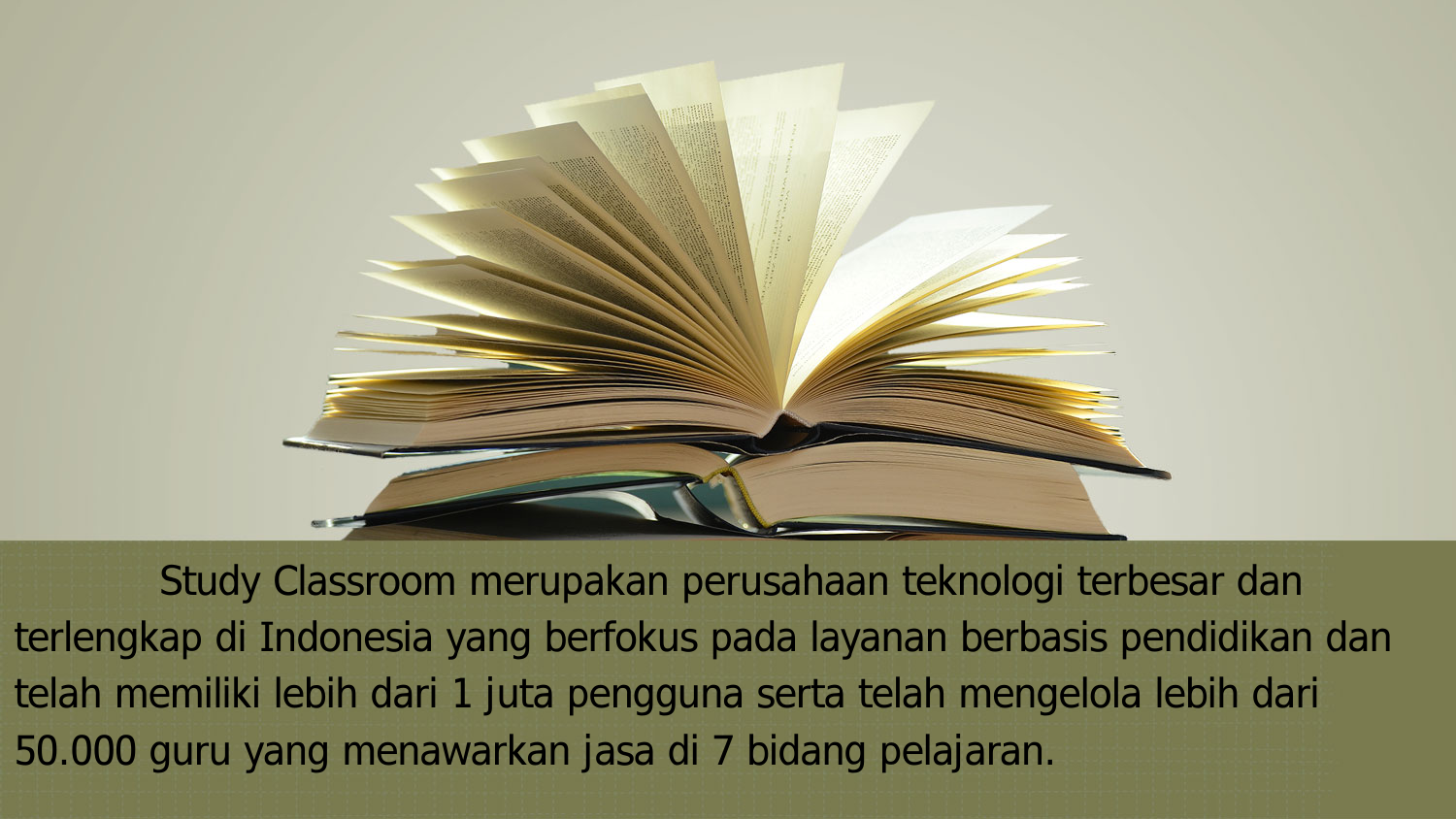

Study Classroom merupakan perusahaan teknologi terbesar dan
terlengkap di Indonesia yang berfokus pada layanan berbasis pendidikan dan
telah memiliki lebih dari 1 juta pengguna serta telah mengelola lebih dari
50.000 guru yang menawarkan jasa di 7 bidang pelajaran.